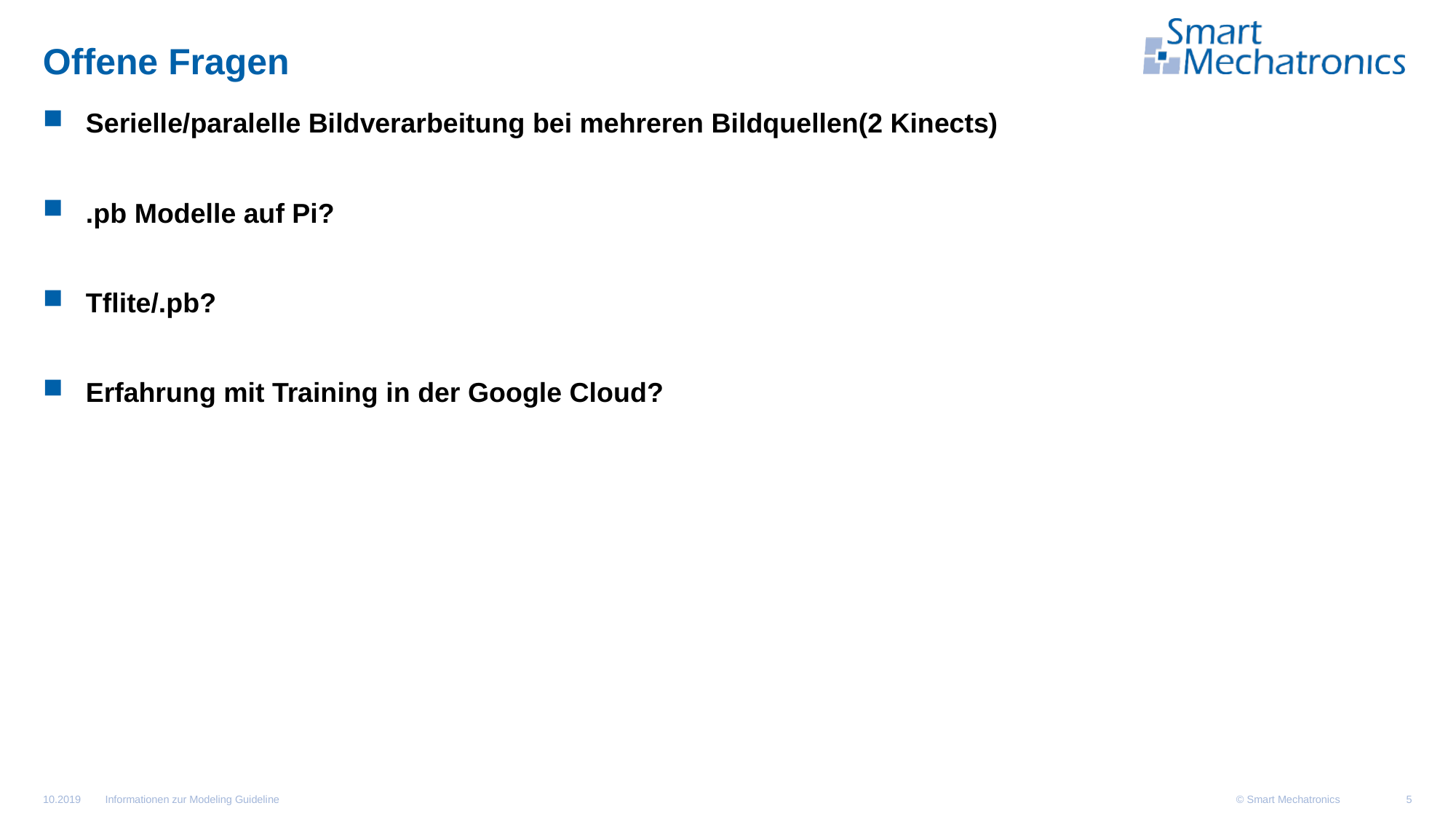

# Offene Fragen
Serielle/paralelle Bildverarbeitung bei mehreren Bildquellen(2 Kinects)

.pb Modelle auf Pi?

Tflite/.pb?

Erfahrung mit Training in der Google Cloud?

Informationen zur Modeling Guideline
10.2019
5